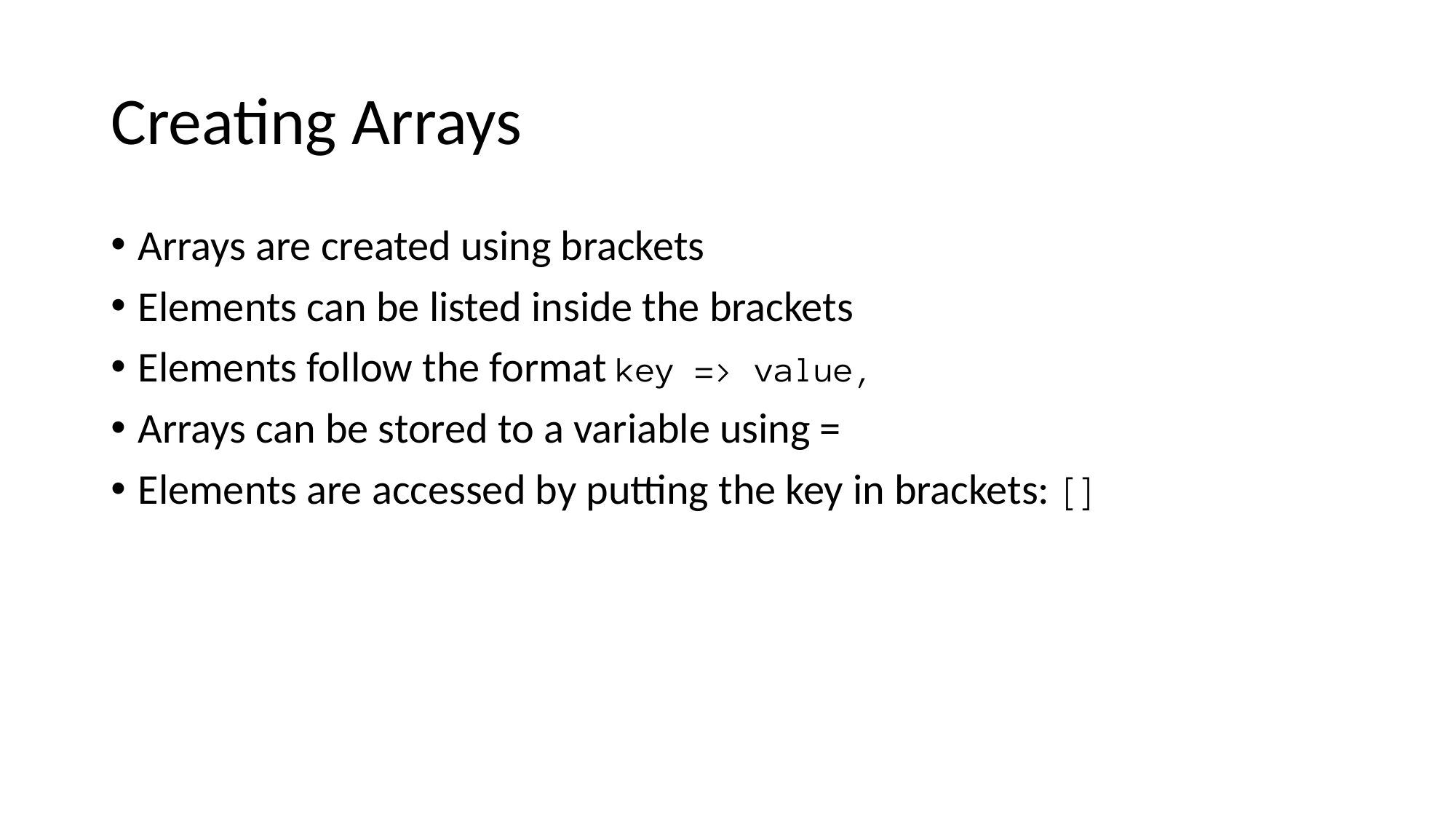

# Creating Arrays
Arrays are created using brackets
Elements can be listed inside the brackets
Elements follow the format key => value,
Arrays can be stored to a variable using =
Elements are accessed by putting the key in brackets: []